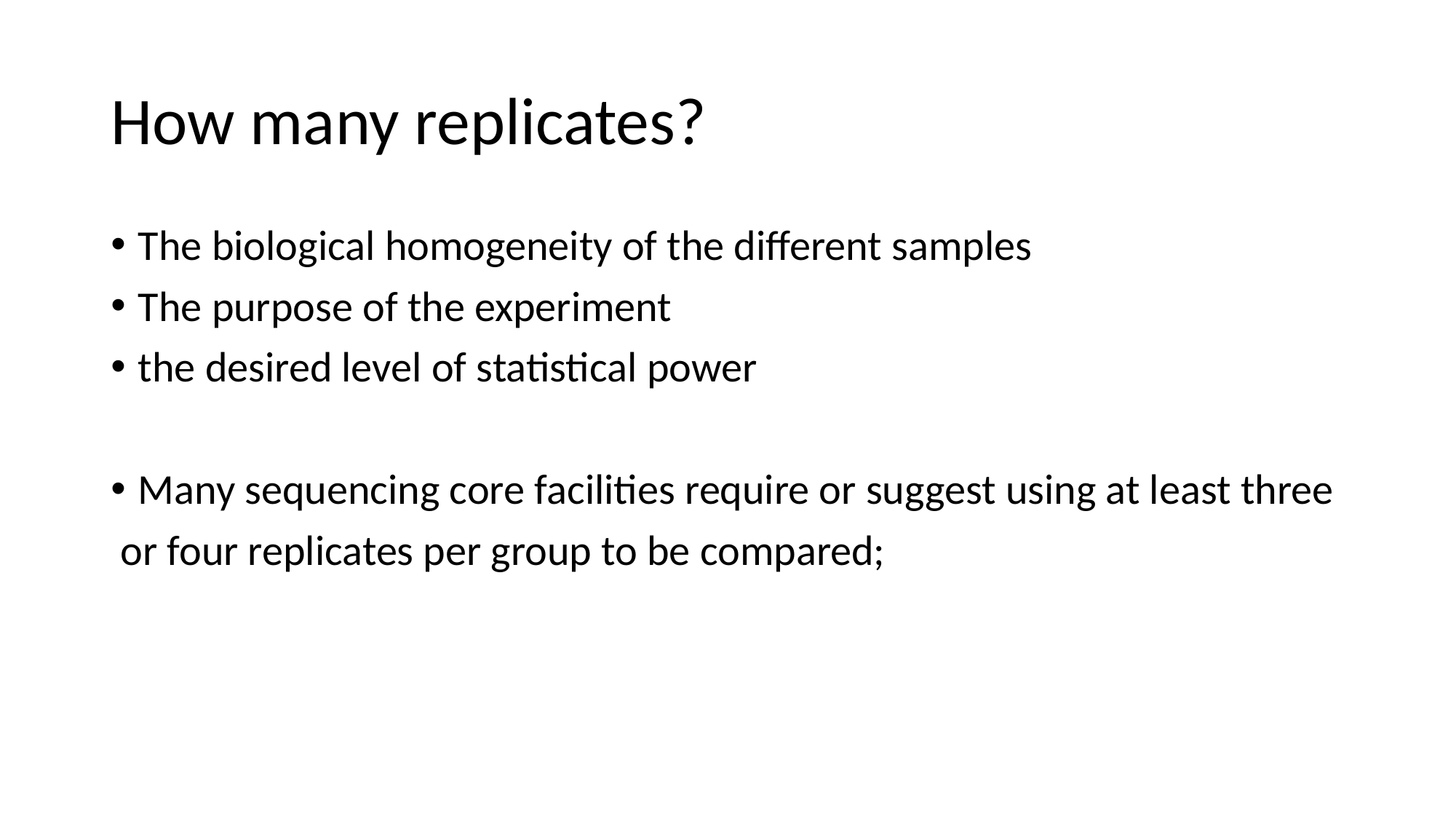

# How many replicates?
The biological homogeneity of the different samples
The purpose of the experiment
the desired level of statistical power

Many sequencing core facilities require or suggest using at least three
 or four replicates per group to be compared;